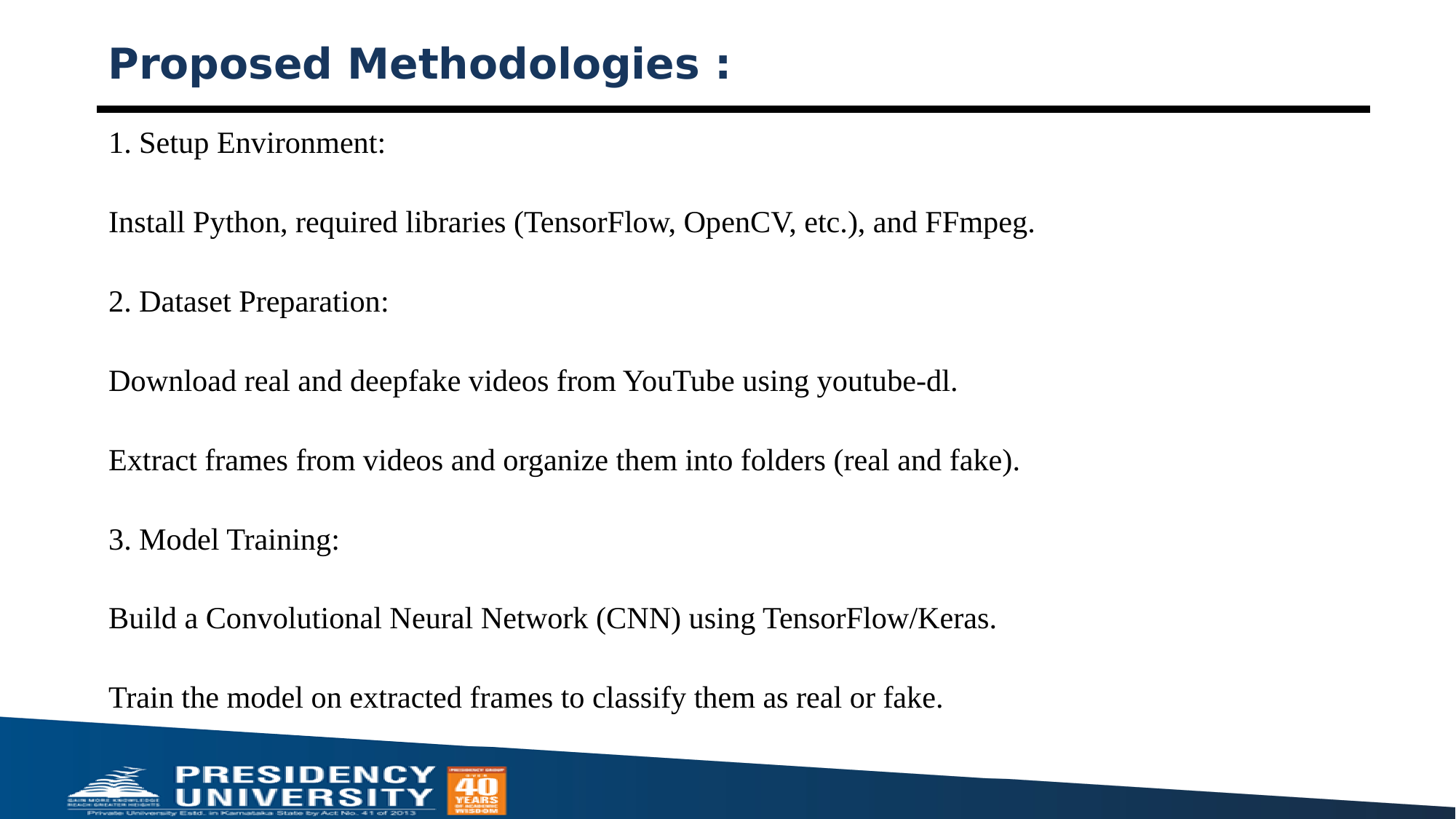

# Proposed Methodologies :
1. Setup Environment:

Install Python, required libraries (TensorFlow, OpenCV, etc.), and FFmpeg.

2. Dataset Preparation:

Download real and deepfake videos from YouTube using youtube-dl.

Extract frames from videos and organize them into folders (real and fake).

3. Model Training:

Build a Convolutional Neural Network (CNN) using TensorFlow/Keras.

Train the model on extracted frames to classify them as real or fake.